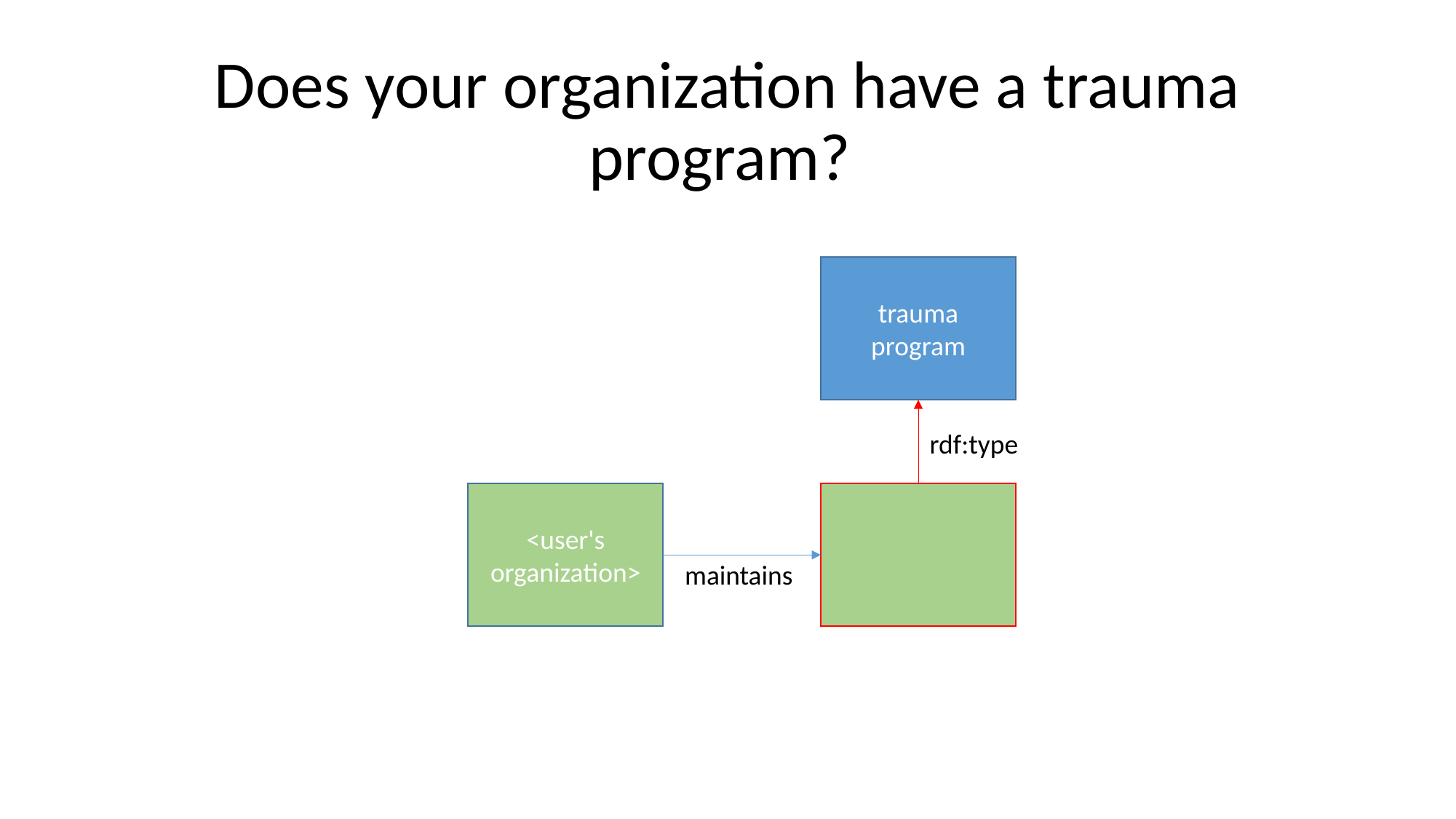

# Does your organization have a trauma program?
trauma program
rdf:type
<user's organization>

maintains